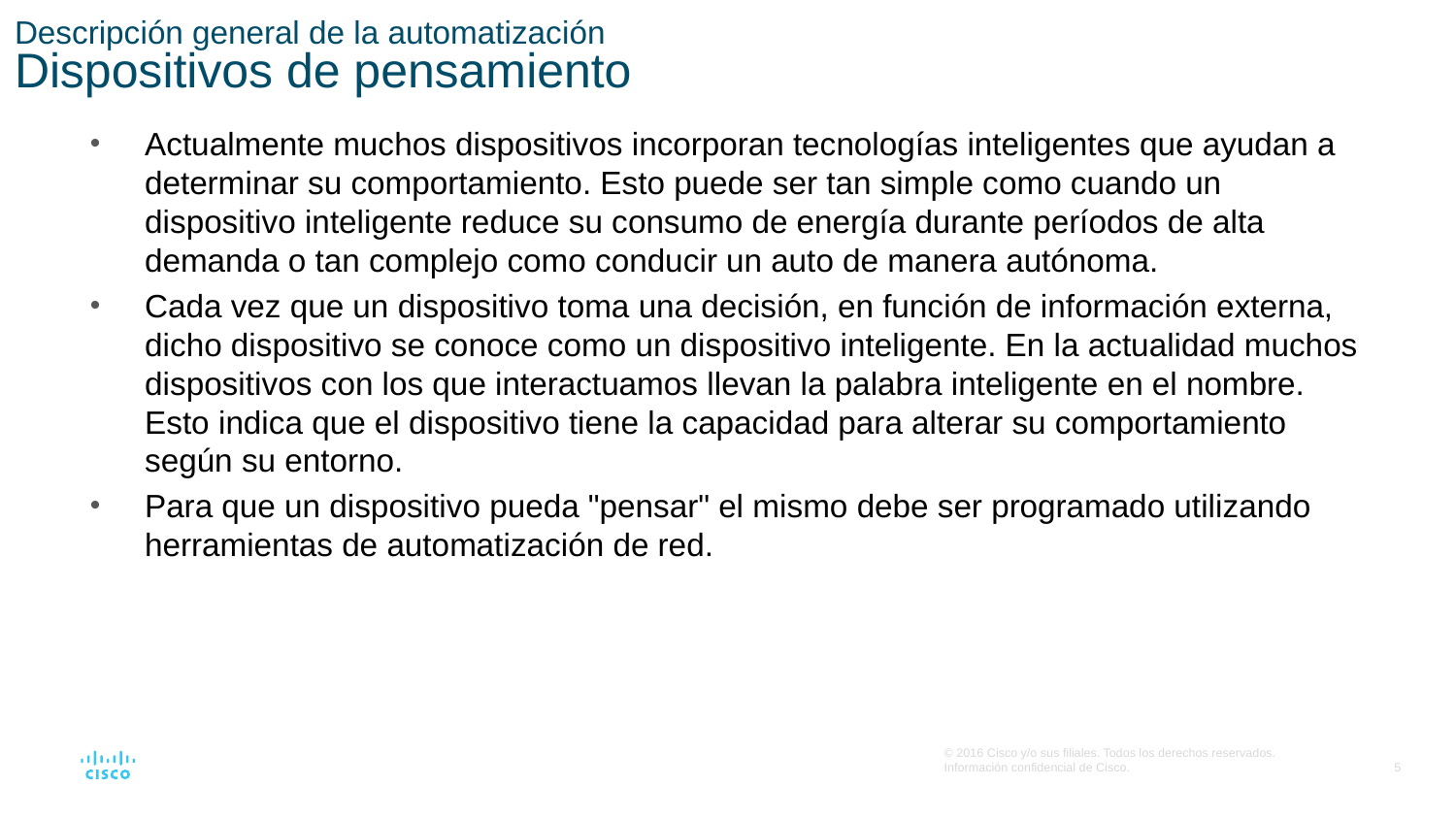

# Descripción general de la automatización Dispositivos de pensamiento
Actualmente muchos dispositivos incorporan tecnologías inteligentes que ayudan a determinar su comportamiento. Esto puede ser tan simple como cuando un dispositivo inteligente reduce su consumo de energía durante períodos de alta demanda o tan complejo como conducir un auto de manera autónoma.
Cada vez que un dispositivo toma una decisión, en función de información externa, dicho dispositivo se conoce como un dispositivo inteligente. En la actualidad muchos dispositivos con los que interactuamos llevan la palabra inteligente en el nombre. Esto indica que el dispositivo tiene la capacidad para alterar su comportamiento según su entorno.
Para que un dispositivo pueda "pensar" el mismo debe ser programado utilizando herramientas de automatización de red.